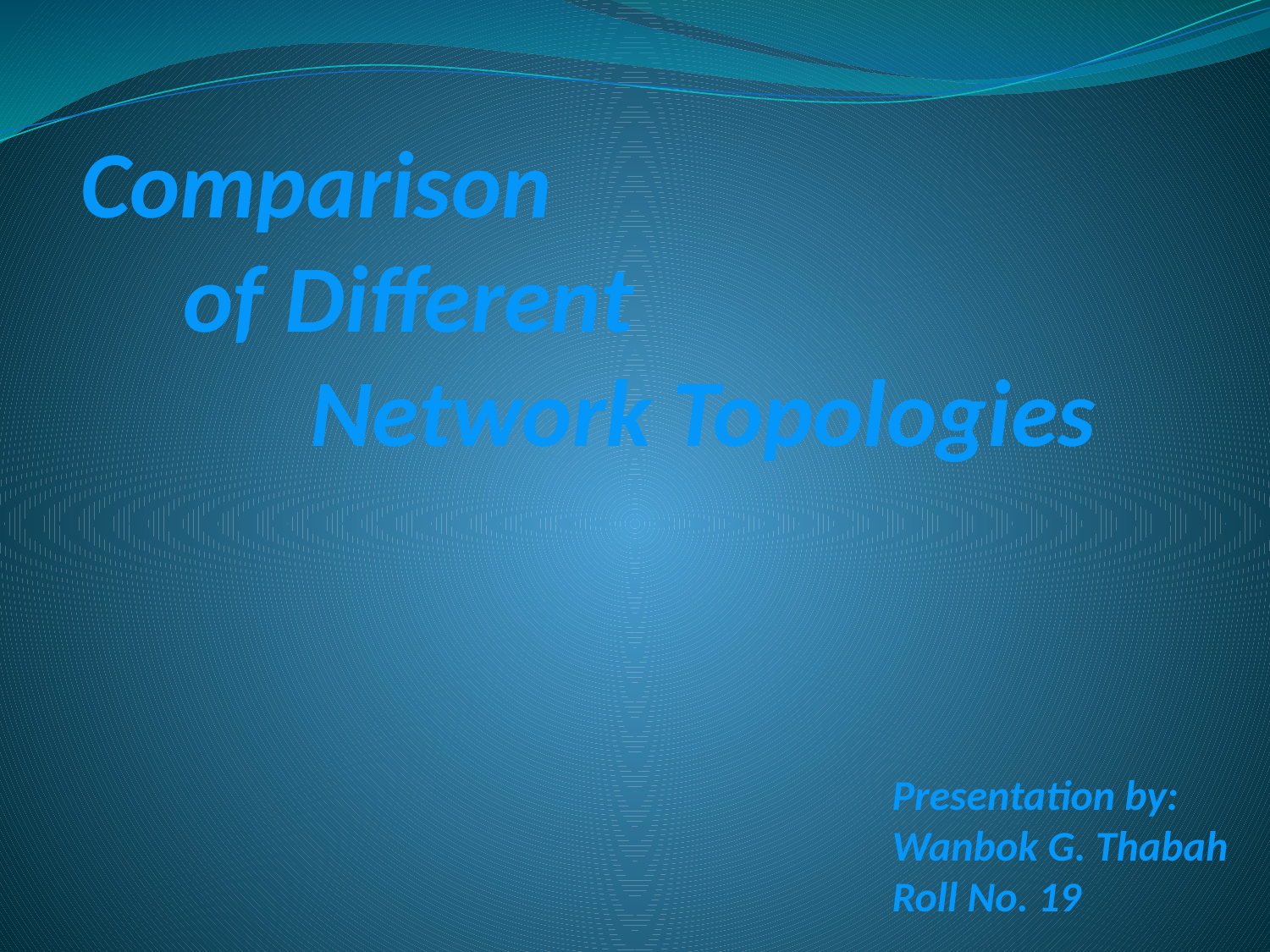

Comparison
	of Different
		Network Topologies
Presentation by:
Wanbok G. Thabah
Roll No. 19